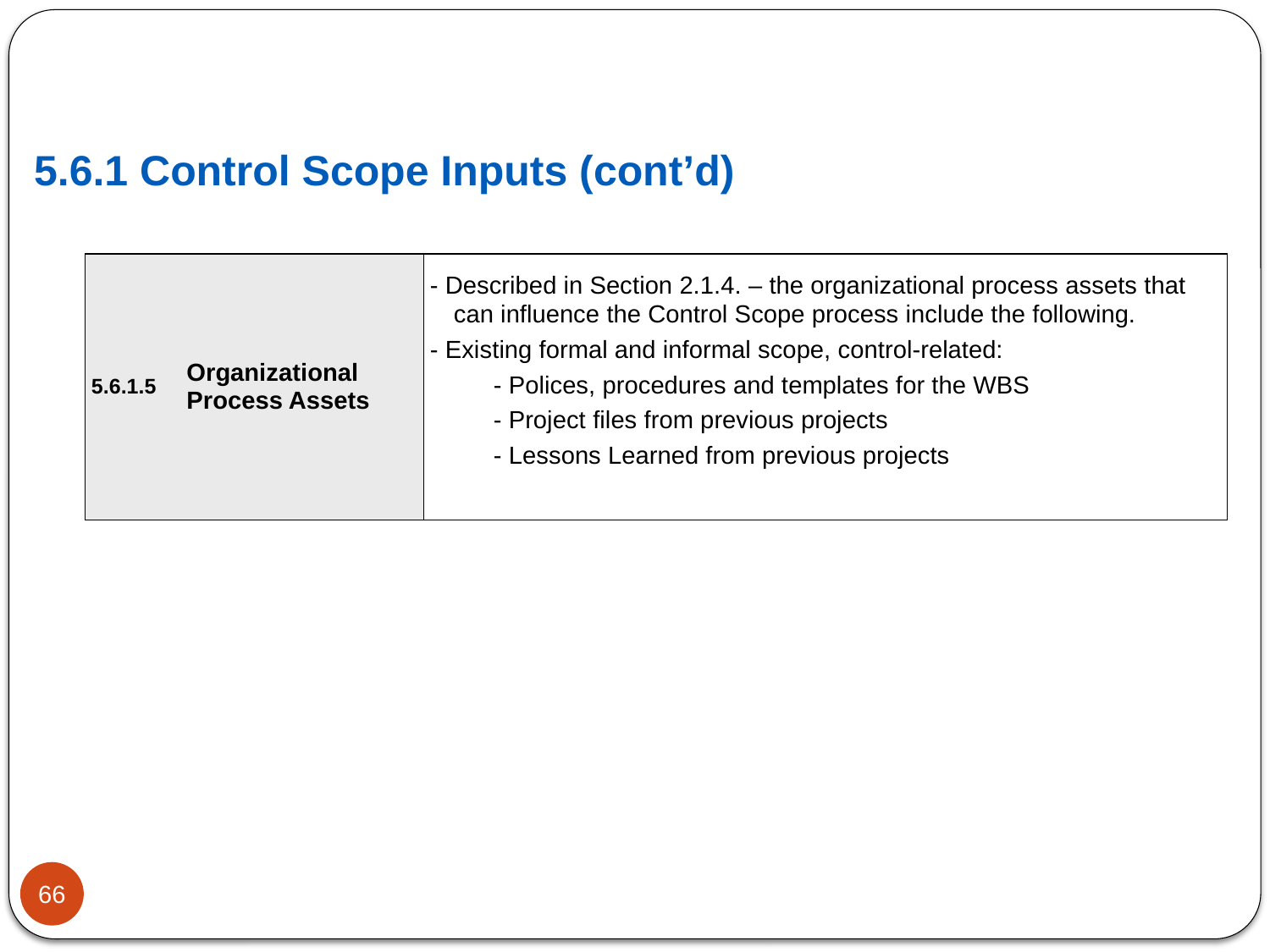

5.6.1 Control Scope Inputs (cont’d)
| 5.6.1.5 | Organizational Process Assets | - Described in Section 2.1.4. – the organizational process assets that can influence the Control Scope process include the following. - Existing formal and informal scope, control-related: - Polices, procedures and templates for the WBS - Project files from previous projects - Lessons Learned from previous projects |
| --- | --- | --- |
66